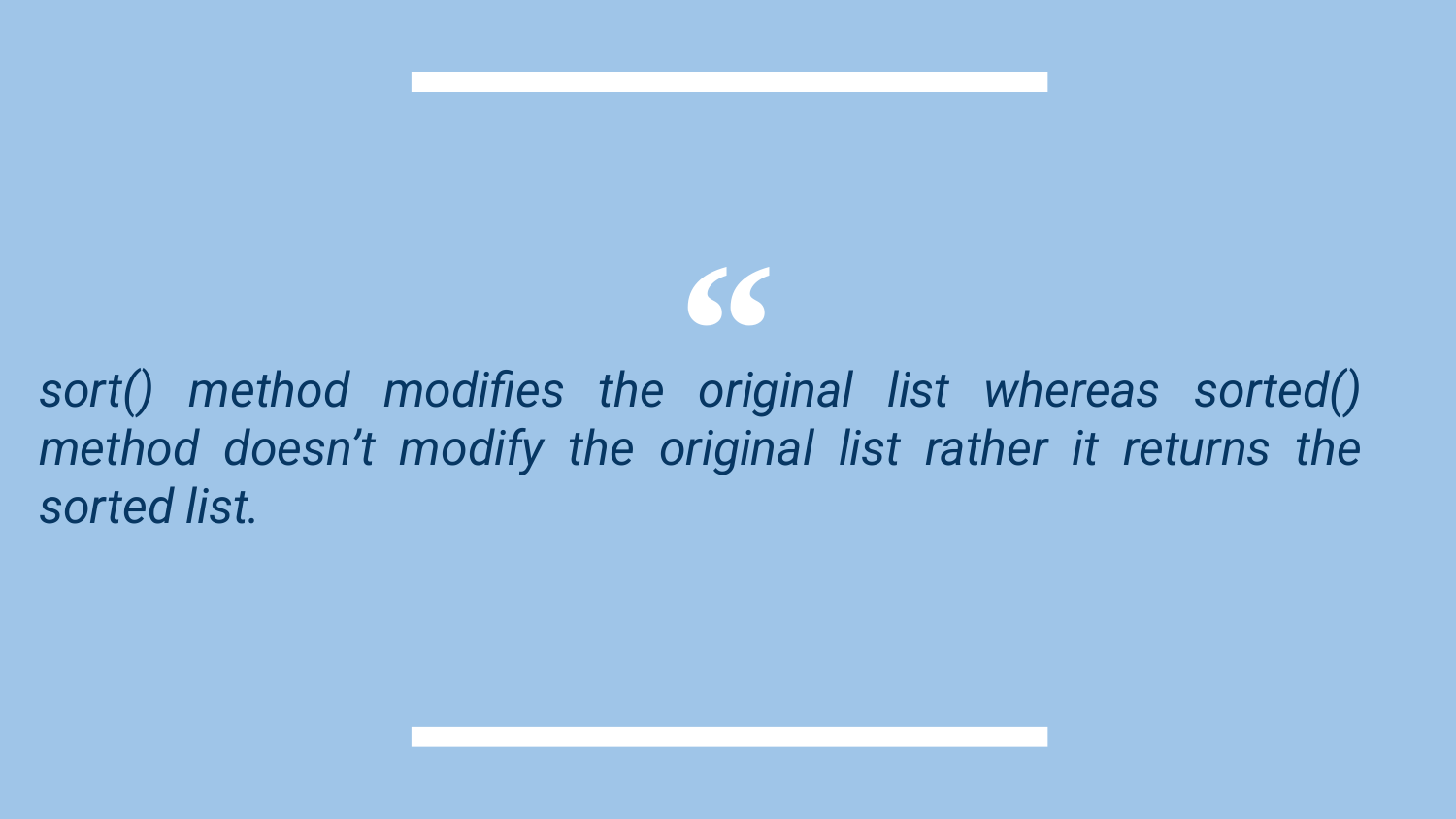

sort() method modifies the original list whereas sorted() method doesn’t modify the original list rather it returns the sorted list.